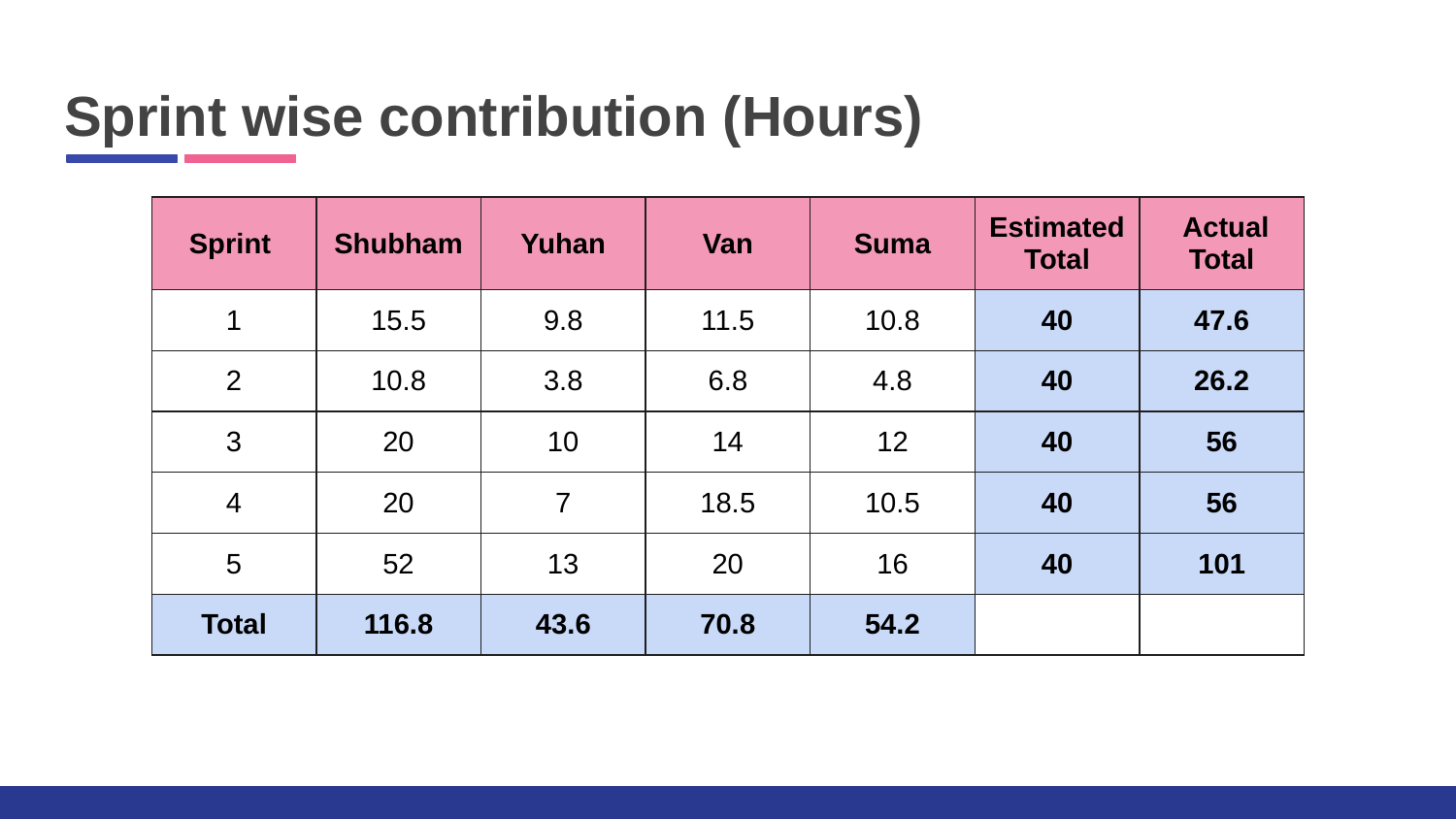

# Sprint wise contribution (Hours)

| Sprint | Shubham | Yuhan | Van | Suma | Estimated Total | Actual Total |
| --- | --- | --- | --- | --- | --- | --- |
| 1 | 15.5 | 9.8 | 11.5 | 10.8 | 40 | 47.6 |
| 2 | 10.8 | 3.8 | 6.8 | 4.8 | 40 | 26.2 |
| 3 | 20 | 10 | 14 | 12 | 40 | 56 |
| 4 | 20 | 7 | 18.5 | 10.5 | 40 | 56 |
| 5 | 52 | 13 | 20 | 16 | 40 | 101 |
| Total | 116.8 | 43.6 | 70.8 | 54.2 |  |  |